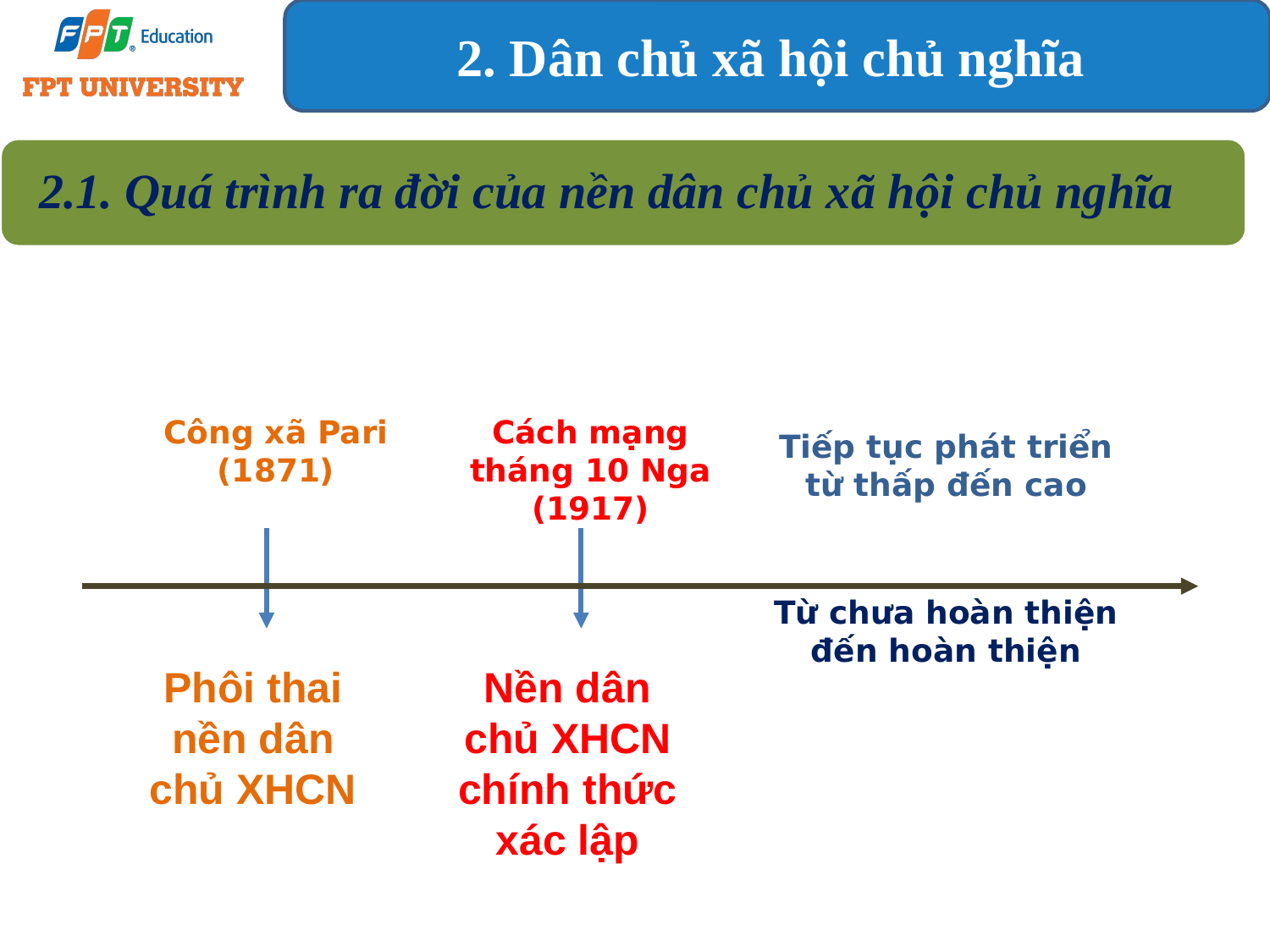

2. Dân chủ xã hội chủ nghĩa

Tư bản
chủ nghĩa

2.1. Quá trình ra đời của nền dân chủ xã hội chủ nghĩa
Công xã Pari (1871)
Cách mạng tháng 10 Nga (1917)
Tiếp tục phát triển từ thấp đến cao
Từ chưa hoàn thiện đến hoàn thiện
Phôi thai nền dân chủ XHCN
Nền dân chủ XHCN chính thức xác lập